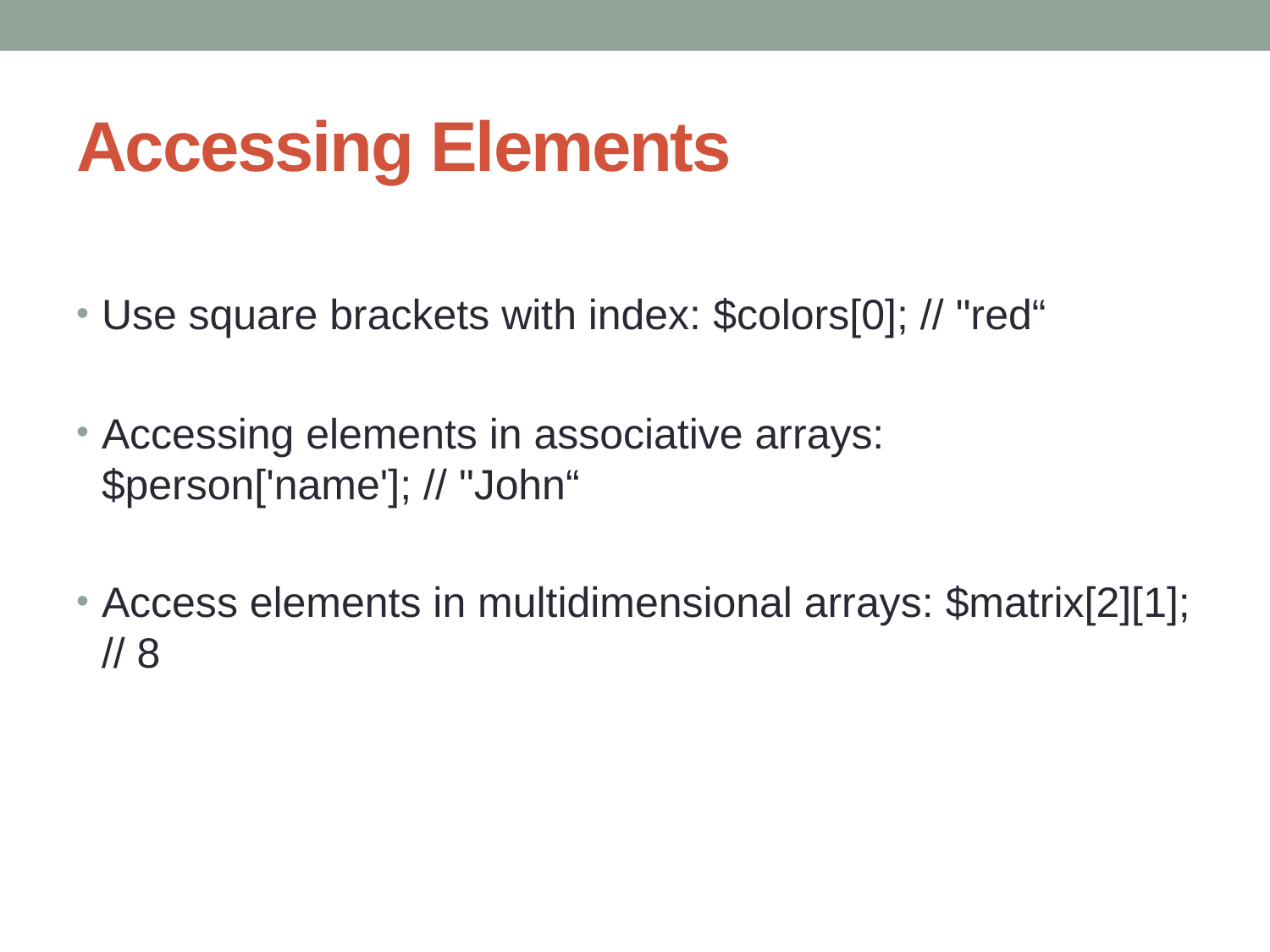

# Accessing Elements

Use square brackets with index: $colors[0]; // "red“

Accessing elements in associative arrays: $person['name']; // "John“

Access elements in multidimensional arrays: $matrix[2][1]; // 8